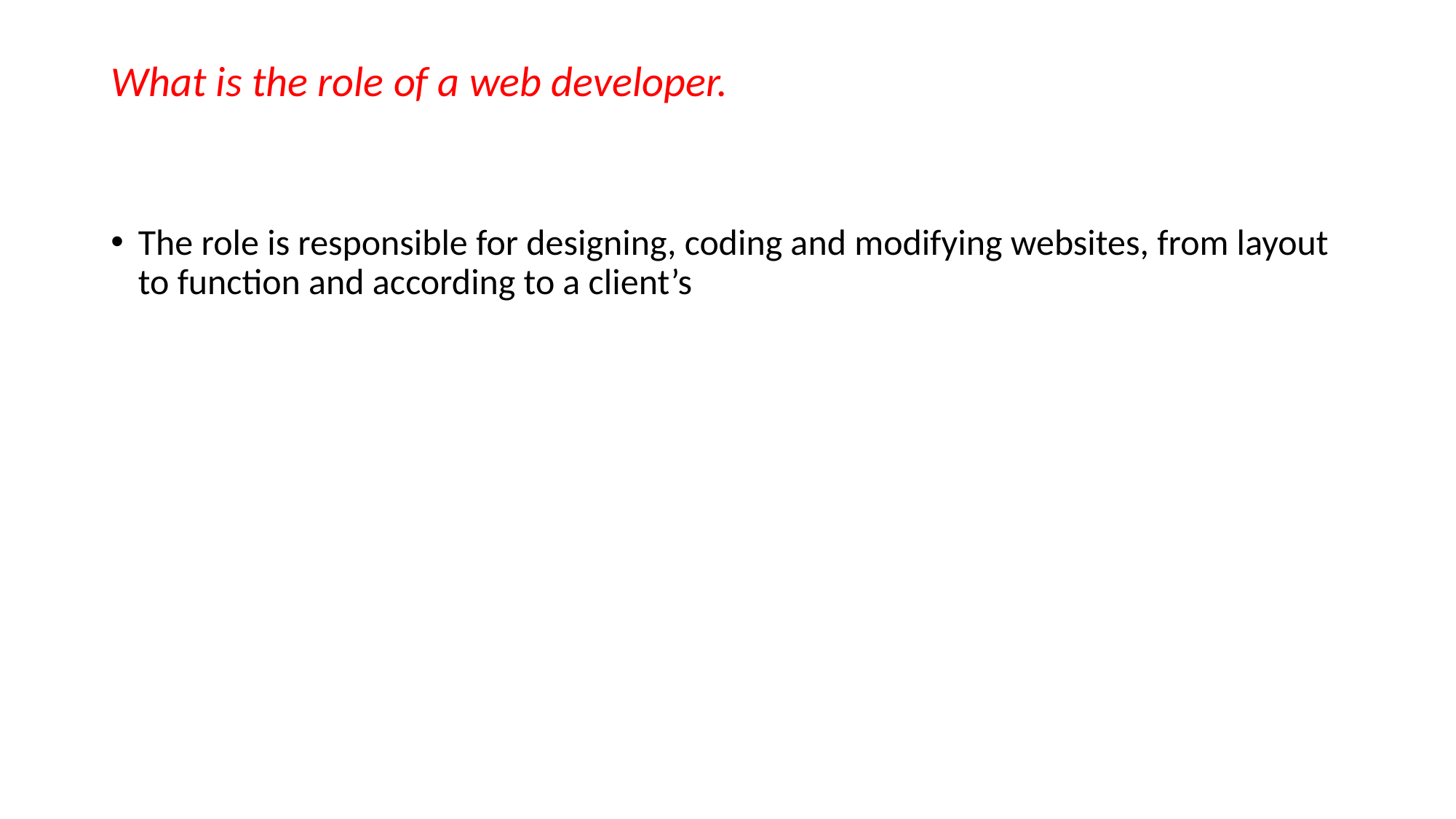

# What is the role of a web developer.
The role is responsible for designing, coding and modifying websites, from layout to function and according to a client’s